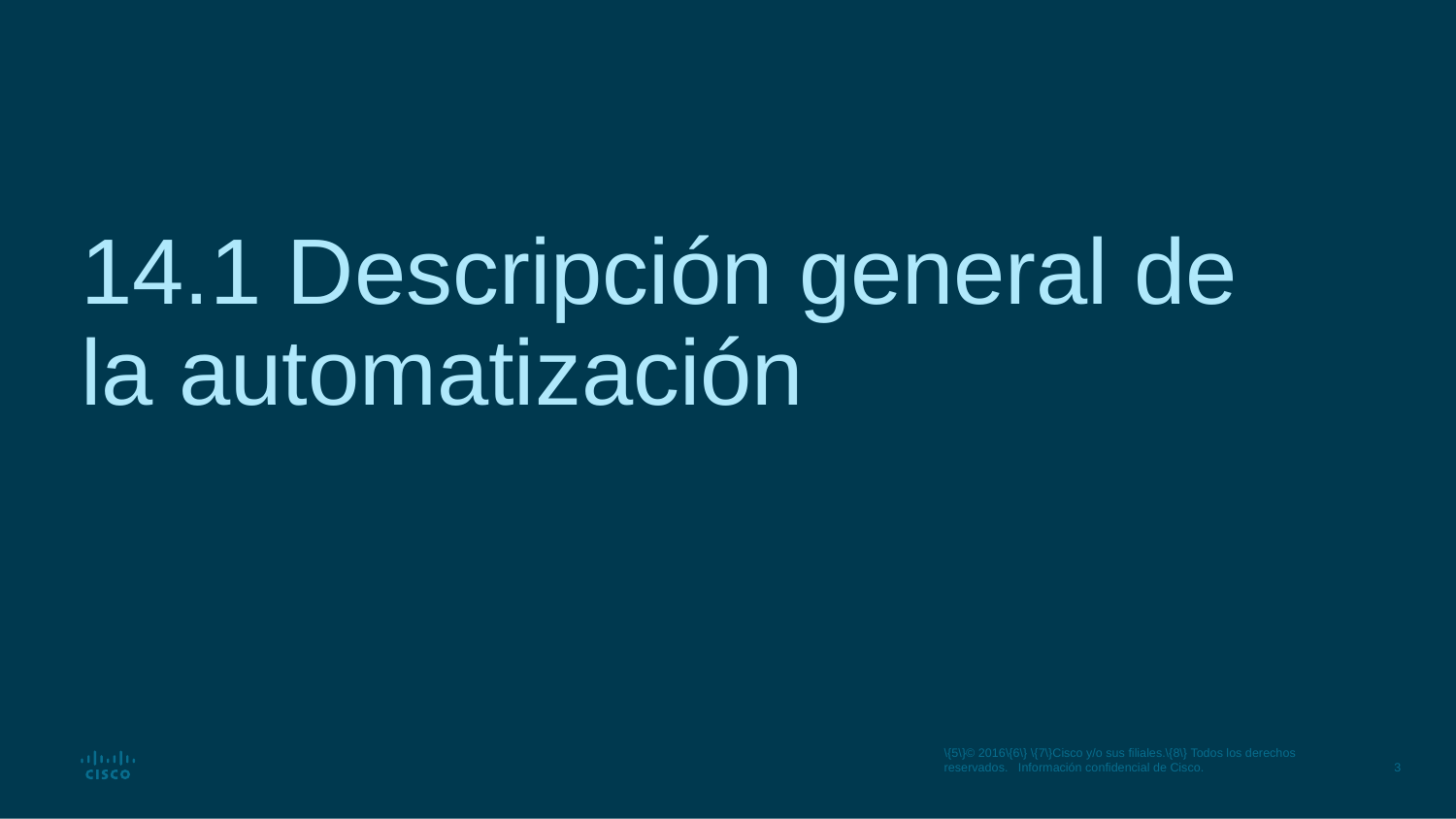

# 14.1 Descripción general de la automatización